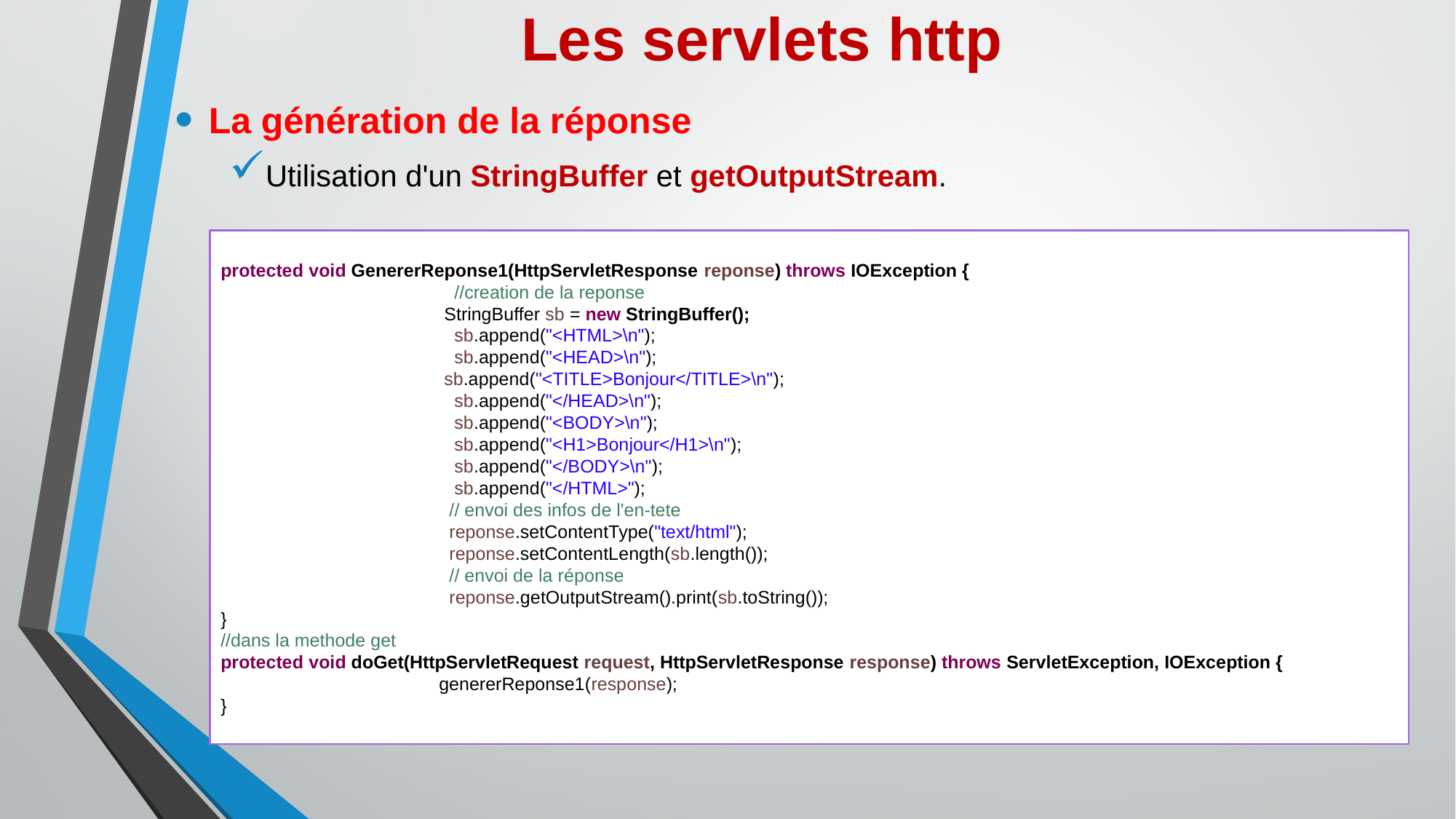

# Les servlets http
La génération de la réponse
Utilisation d'un StringBuffer et getOutputStream.
protected void GenererReponse1(HttpServletResponse reponse) throws IOException {
		   //creation de la reponse
		 StringBuffer sb = new StringBuffer();
		   sb.append("<HTML>\n");
		   sb.append("<HEAD>\n");
		 sb.append("<TITLE>Bonjour</TITLE>\n");
		   sb.append("</HEAD>\n");
		   sb.append("<BODY>\n");
		   sb.append("<H1>Bonjour</H1>\n");
		   sb.append("</BODY>\n");
		   sb.append("</HTML>");
		  // envoi des infos de l'en-tete
		  reponse.setContentType("text/html");
		  reponse.setContentLength(sb.length());
		  // envoi de la réponse
		  reponse.getOutputStream().print(sb.toString());
}
//dans la methode get
protected void doGet(HttpServletRequest request, HttpServletResponse response) throws ServletException, IOException {
		genererReponse1(response);
}
24